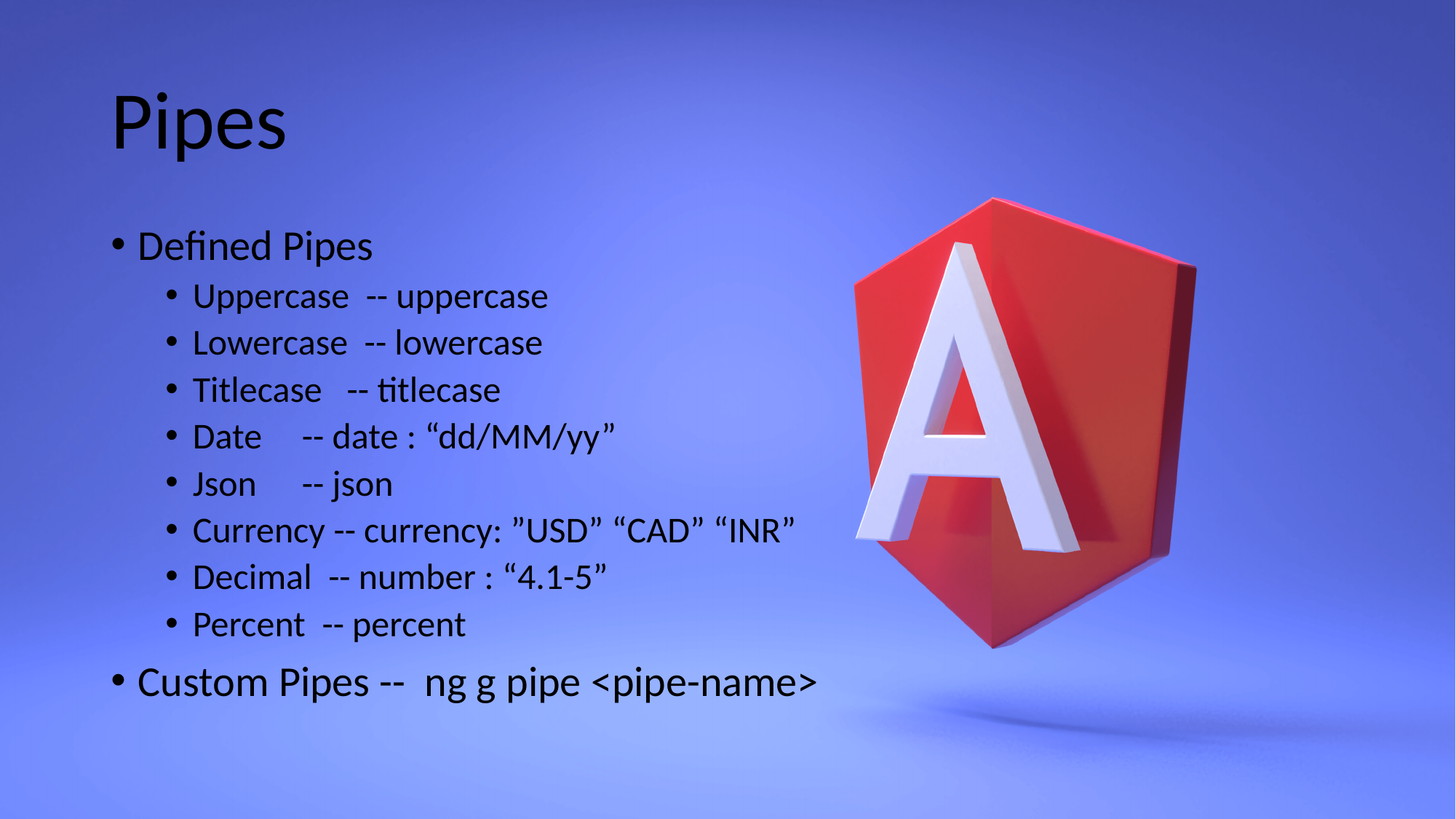

# Pipes
Defined Pipes
Uppercase  -- uppercase
Lowercase  -- lowercase
Titlecase   -- titlecase
Date	-- date : “dd/MM/yy”
Json	-- json
Currency -- currency: ”USD” “CAD” “INR”
Decimal  -- number : “4.1-5”
Percent  -- percent
Custom Pipes --  ng g pipe <pipe-name>